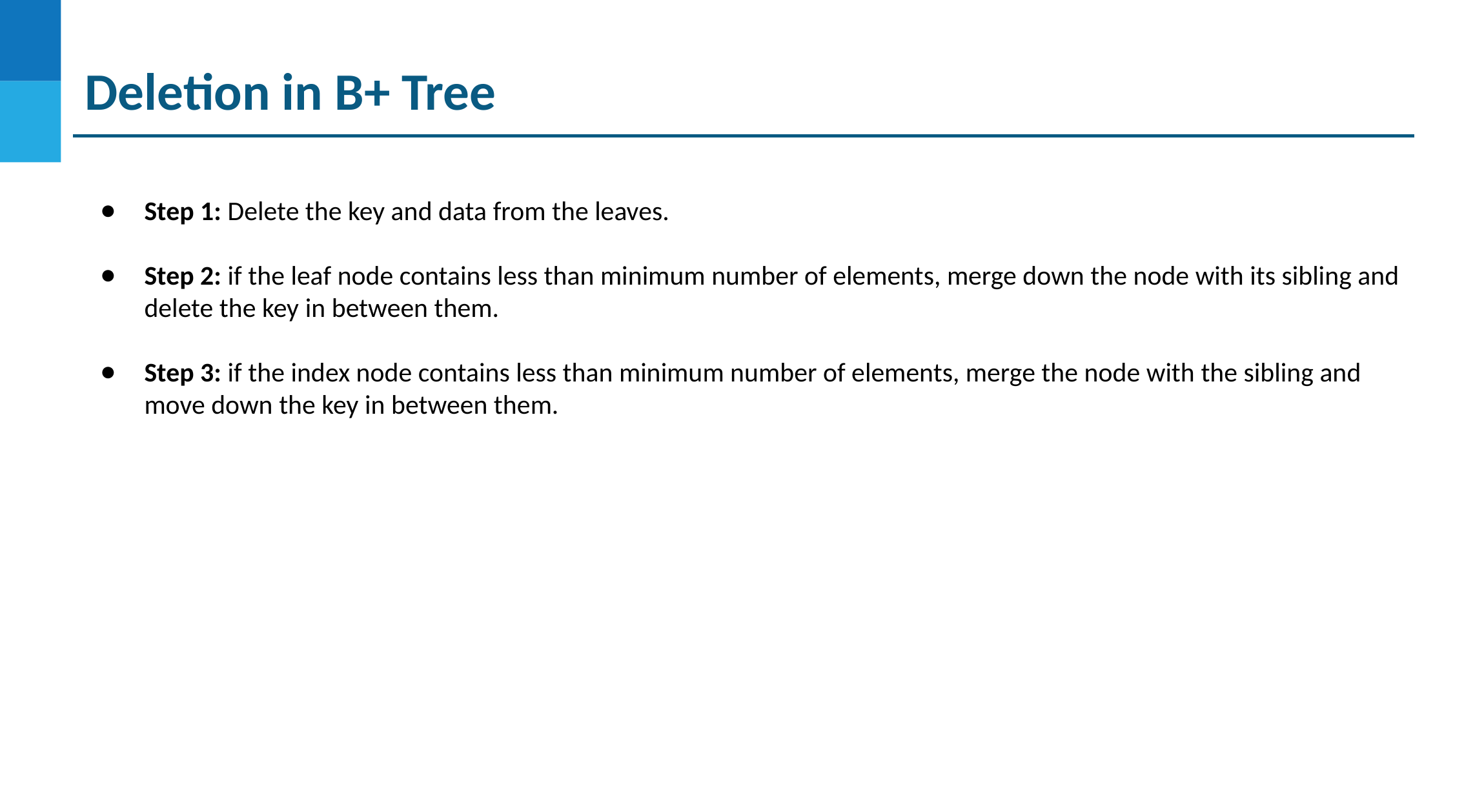

# Deletion in B+ Tree
Step 1: Delete the key and data from the leaves.

Step 2: if the leaf node contains less than minimum number of elements, merge down the node with its sibling and delete the key in between them.

Step 3: if the index node contains less than minimum number of elements, merge the node with the sibling and move down the key in between them.